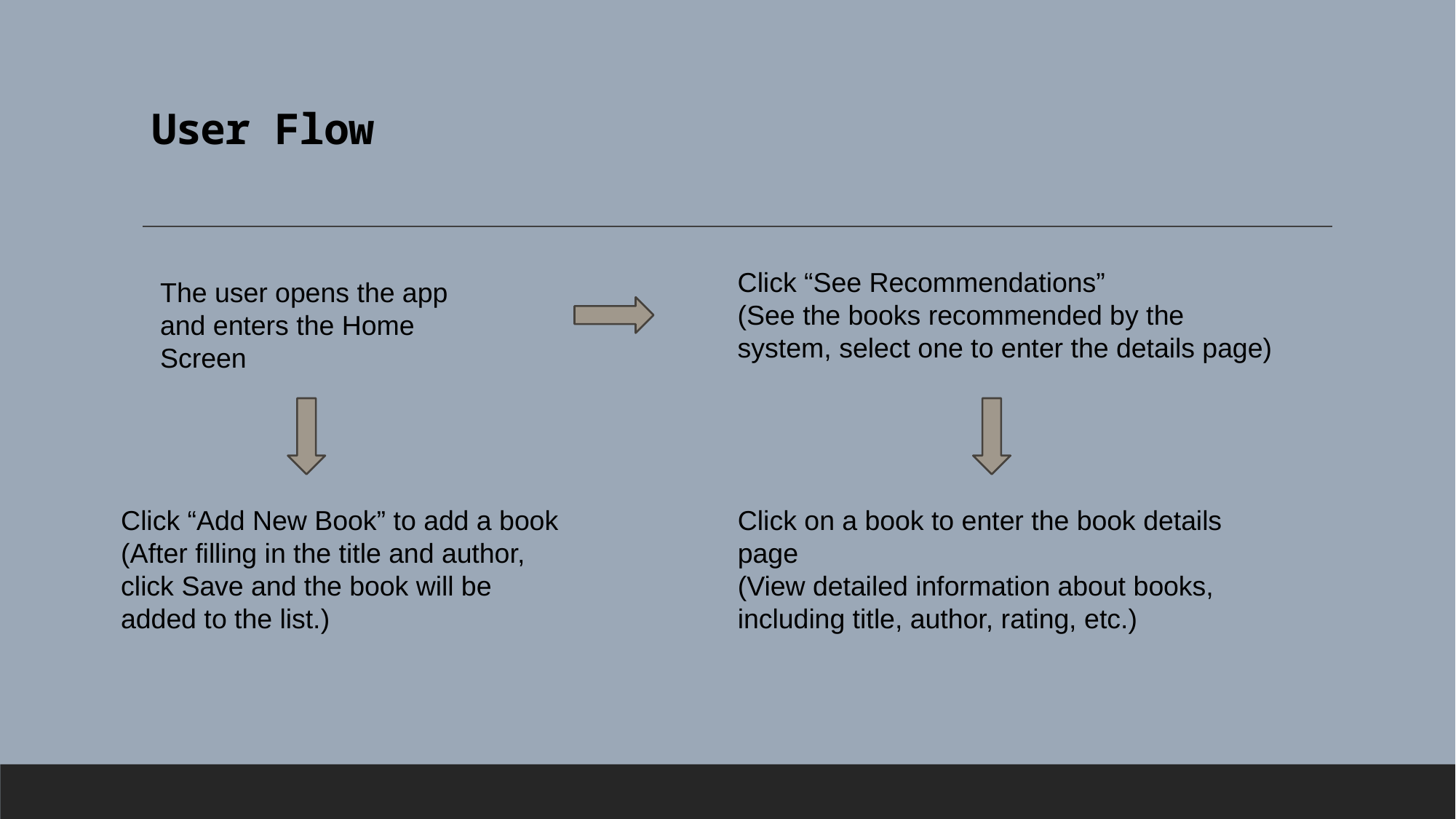

# User Flow
Click “See Recommendations”
(See the books recommended by the system, select one to enter the details page)
The user opens the app and enters the Home Screen

Click “Add New Book” to add a book
(After filling in the title and author, click Save and the book will be added to the list.)
Click on a book to enter the book details page
(View detailed information about books, including title, author, rating, etc.)